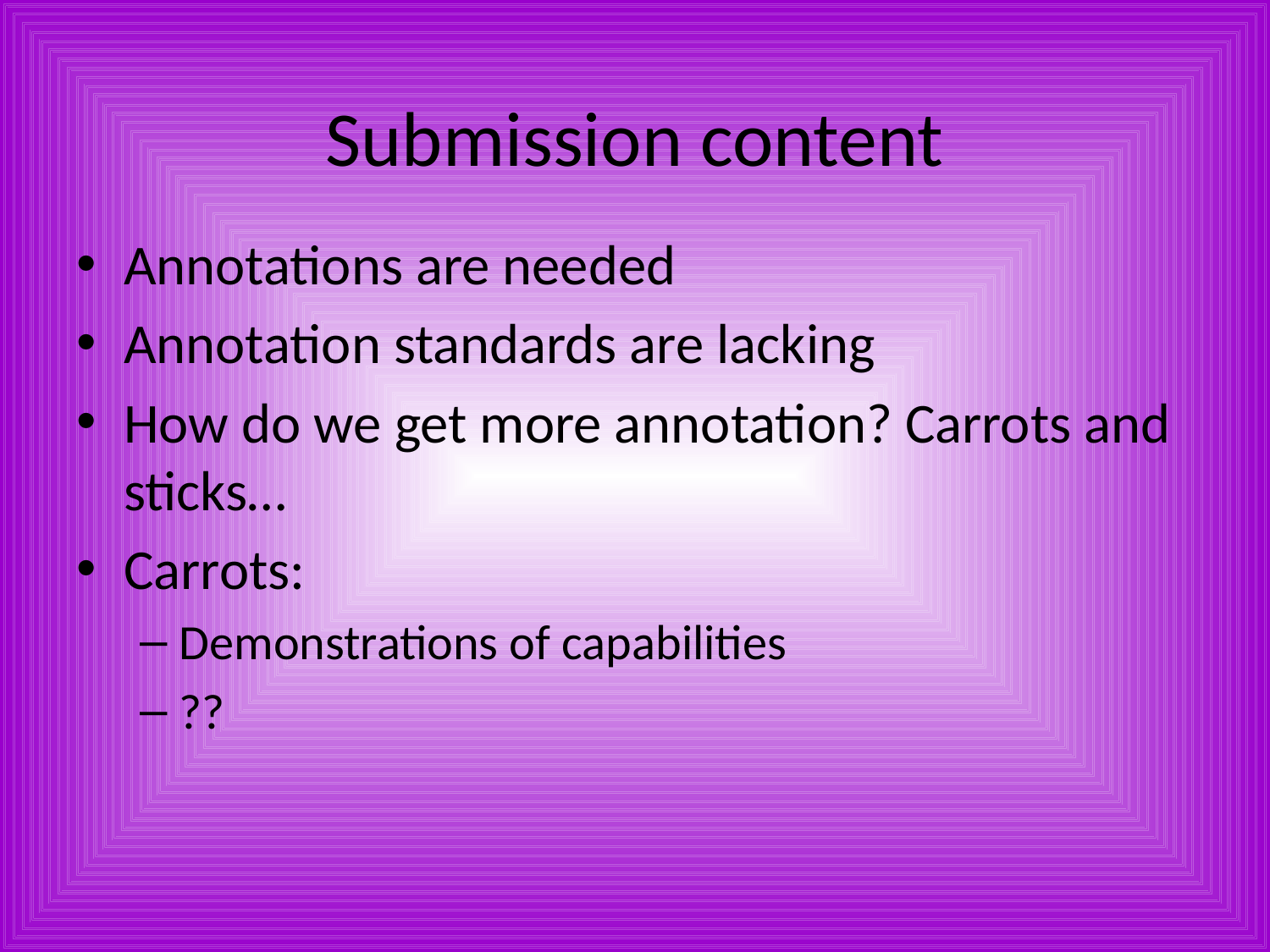

# Submission content
Annotations are needed
Annotation standards are lacking
How do we get more annotation? Carrots and sticks…
Carrots:
Demonstrations of capabilities
??